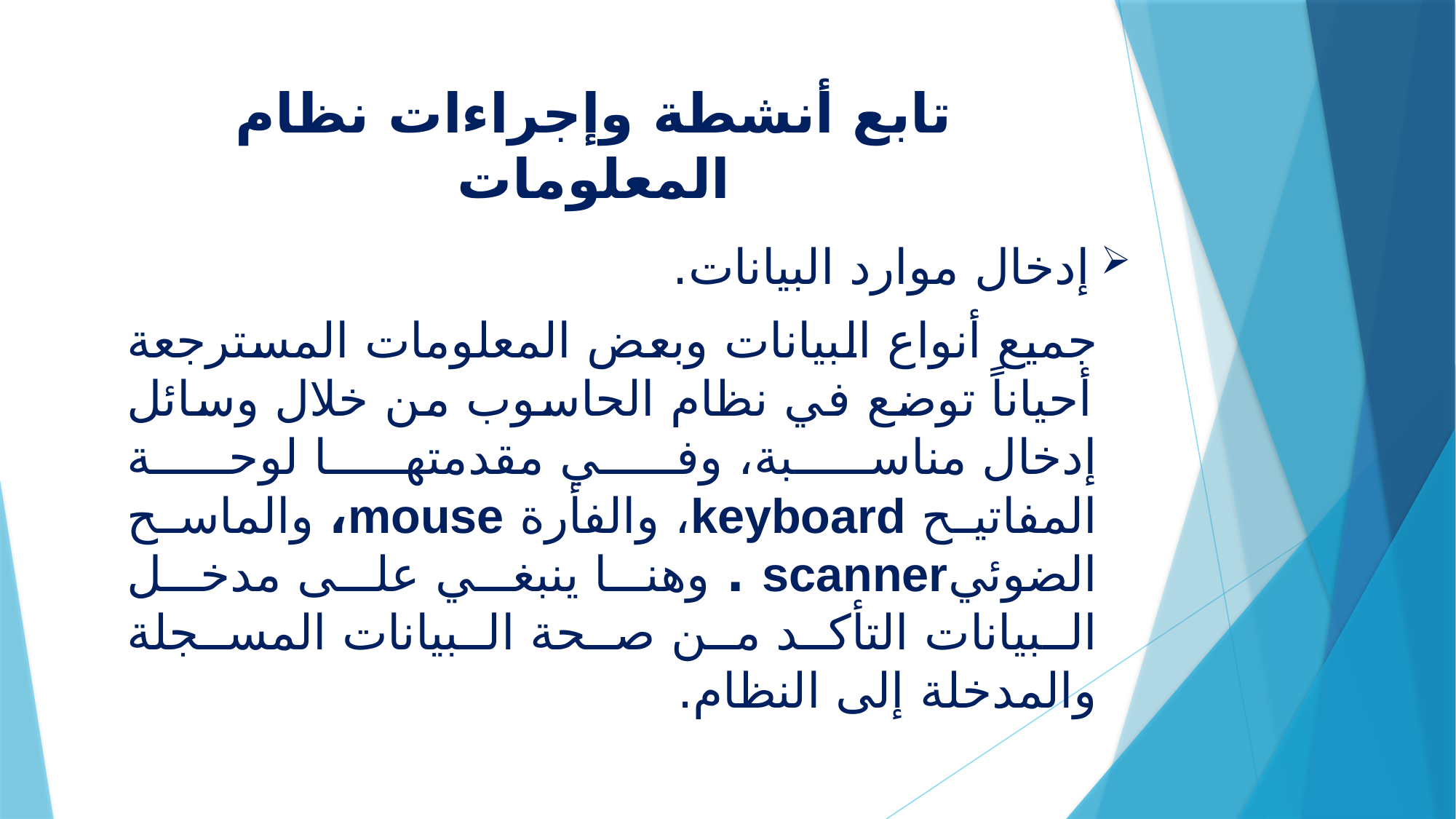

# تابع أنشطة وإجراءات نظام المعلومات
إدخال موارد البيانات.
جميع أنواع البيانات وبعض المعلومات المسترجعة أحياناً توضع في نظام الحاسوب من خلال وسائل إدخال مناسبة، وفي مقدمتها لوحة المفاتيح keyboard، والفأرة mouse، والماسح الضوئيscanner . وهنا ينبغي على مدخل البيانات التأكد من صحة البيانات المسجلة والمدخلة إلى النظام.